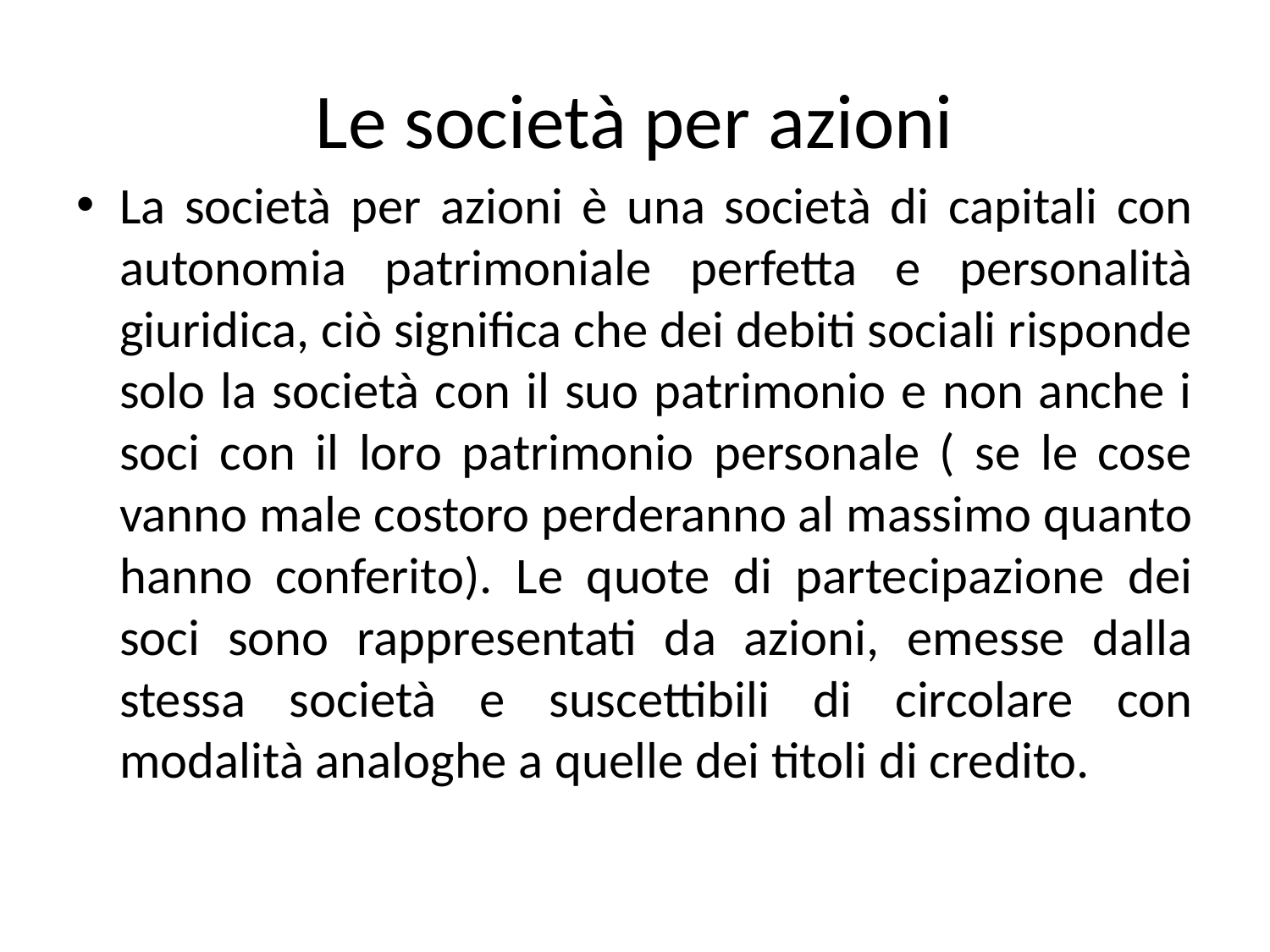

# Le società per azioni
La società per azioni è una società di capitali con autonomia patrimoniale perfetta e personalità giuridica, ciò significa che dei debiti sociali risponde solo la società con il suo patrimonio e non anche i soci con il loro patrimonio personale ( se le cose vanno male costoro perderanno al massimo quanto hanno conferito). Le quote di partecipazione dei soci sono rappresentati da azioni, emesse dalla stessa società e suscettibili di circolare con modalità analoghe a quelle dei titoli di credito.